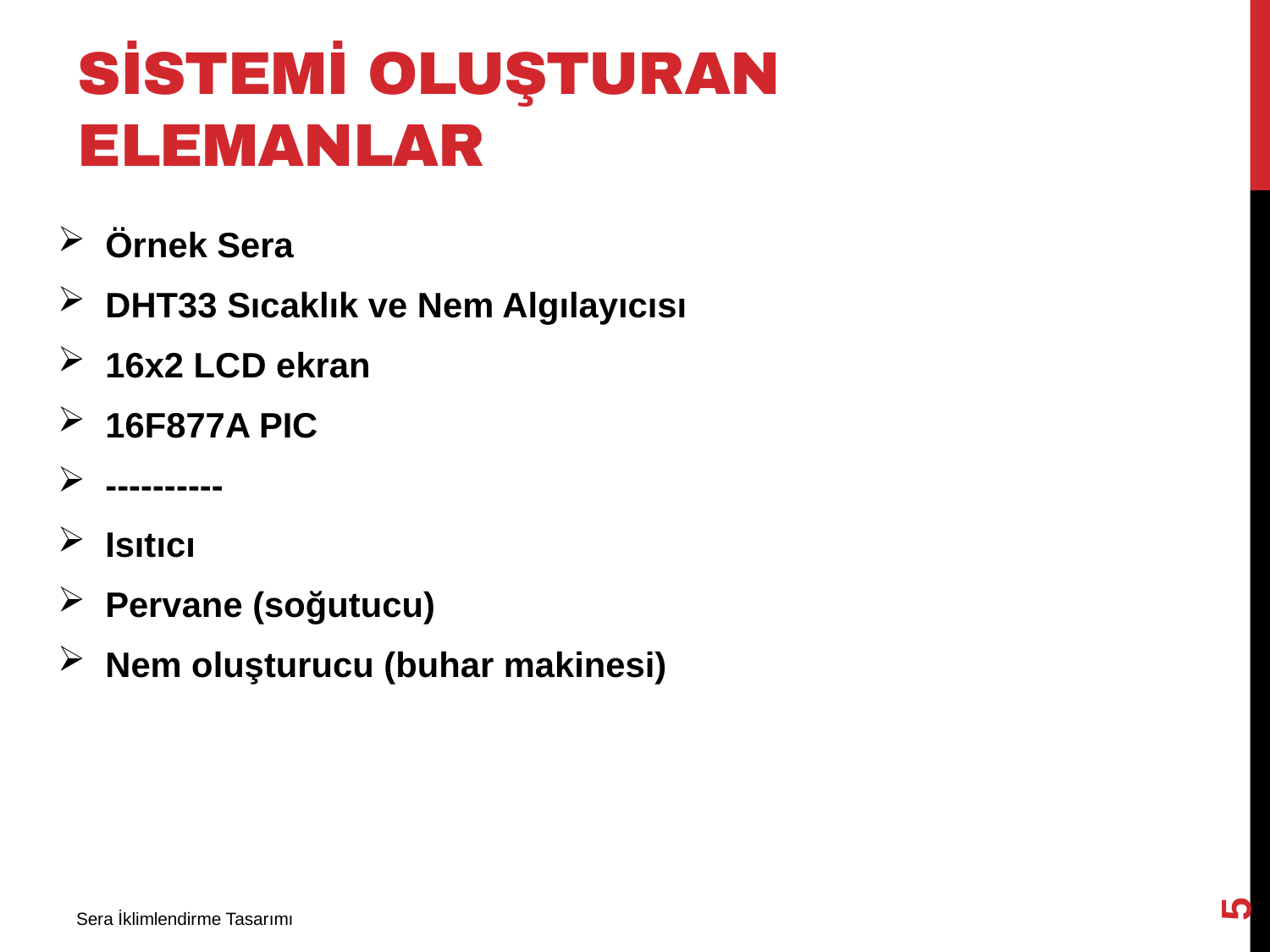

# Sİstemİ Oluşturan Elemanlar
Örnek Sera
DHT33 Sıcaklık ve Nem Algılayıcısı
16x2 LCD ekran
16F877A PIC
----------
Isıtıcı
Pervane (soğutucu)
Nem oluşturucu (buhar makinesi)

5
Sera İklimlendirme Tasarımı